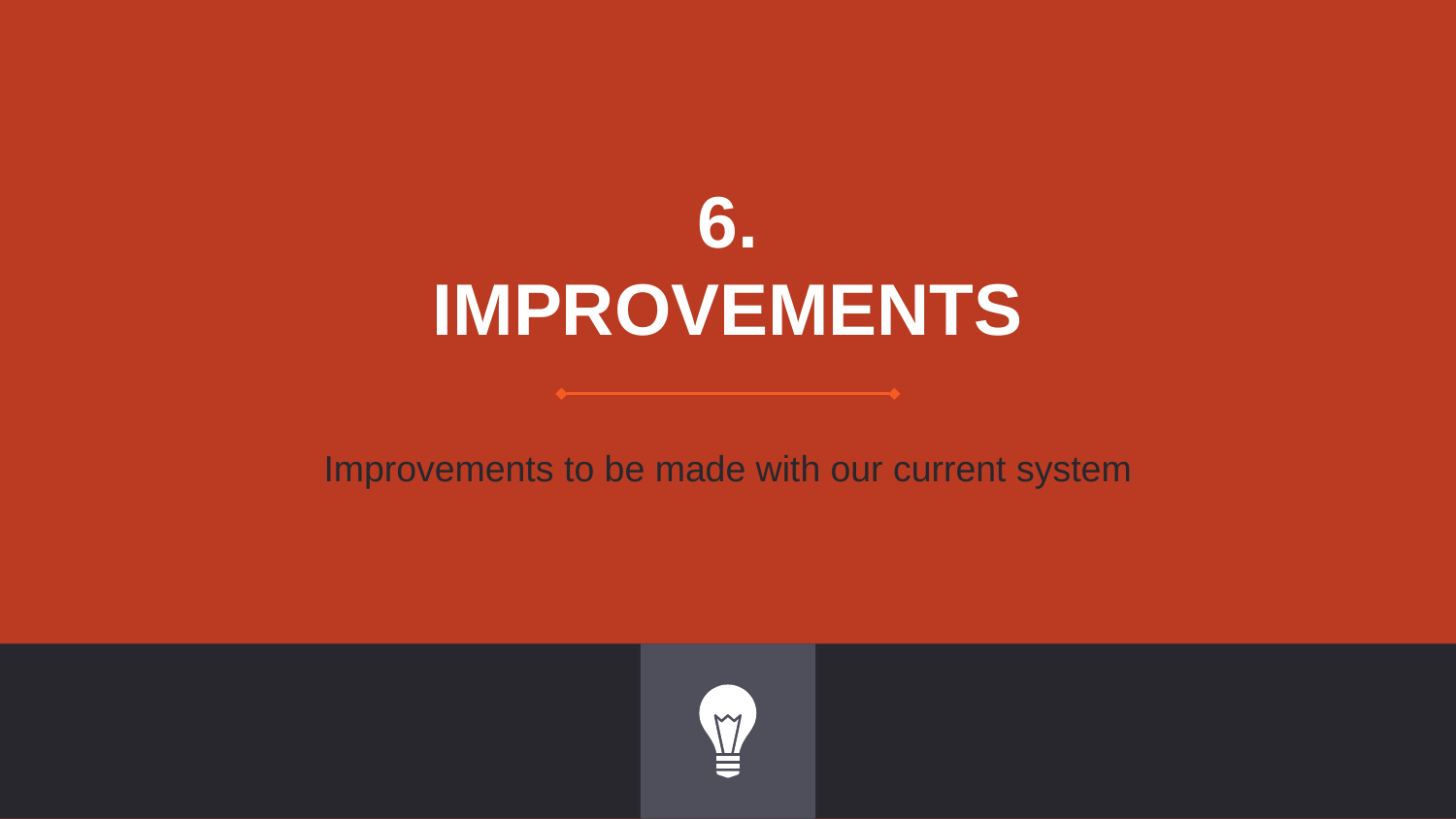

# 6.
IMPROVEMENTS
Improvements to be made with our current system